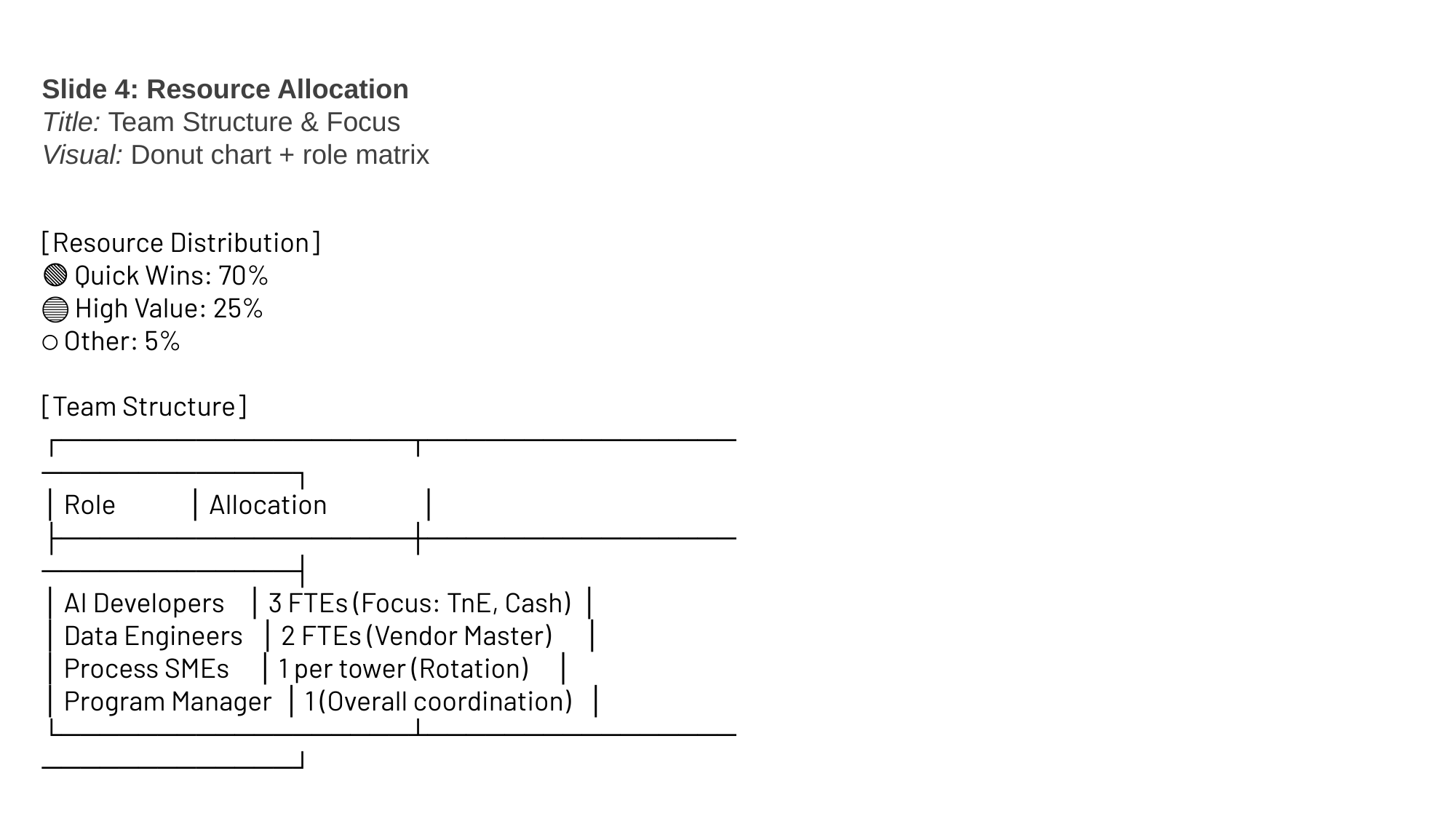

Slide 4: Resource Allocation
Title: Team Structure & Focus
Visual: Donut chart + role matrix
[Resource Distribution]
🟢 Quick Wins: 70%
🔵 High Value: 25%
⚪ Other: 5%

[Team Structure]
┌──────────────────┬─────────────────────────────┐
│ Role             │ Allocation                 │
├──────────────────┼─────────────────────────────┤
│ AI Developers    │ 3 FTEs (Focus: TnE, Cash)  │
│ Data Engineers   │ 2 FTEs (Vendor Master)      │
│ Process SMEs     │ 1 per tower (Rotation)     │
│ Program Manager  │ 1 (Overall coordination)   │
└──────────────────┴─────────────────────────────┘